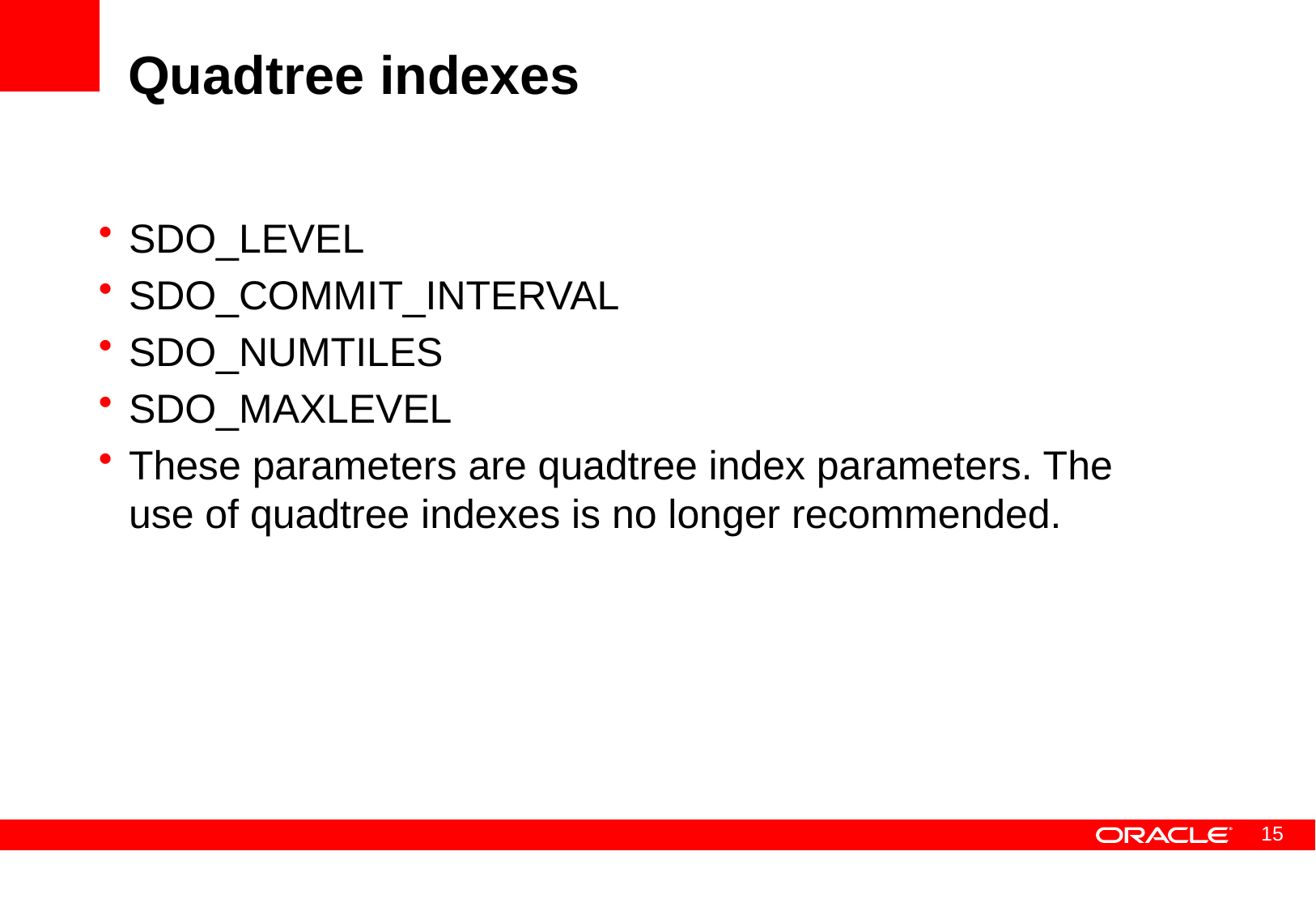

# Quadtree indexes
SDO_LEVEL
SDO_COMMIT_INTERVAL
SDO_NUMTILES
SDO_MAXLEVEL
These parameters are quadtree index parameters. The use of quadtree indexes is no longer recommended.